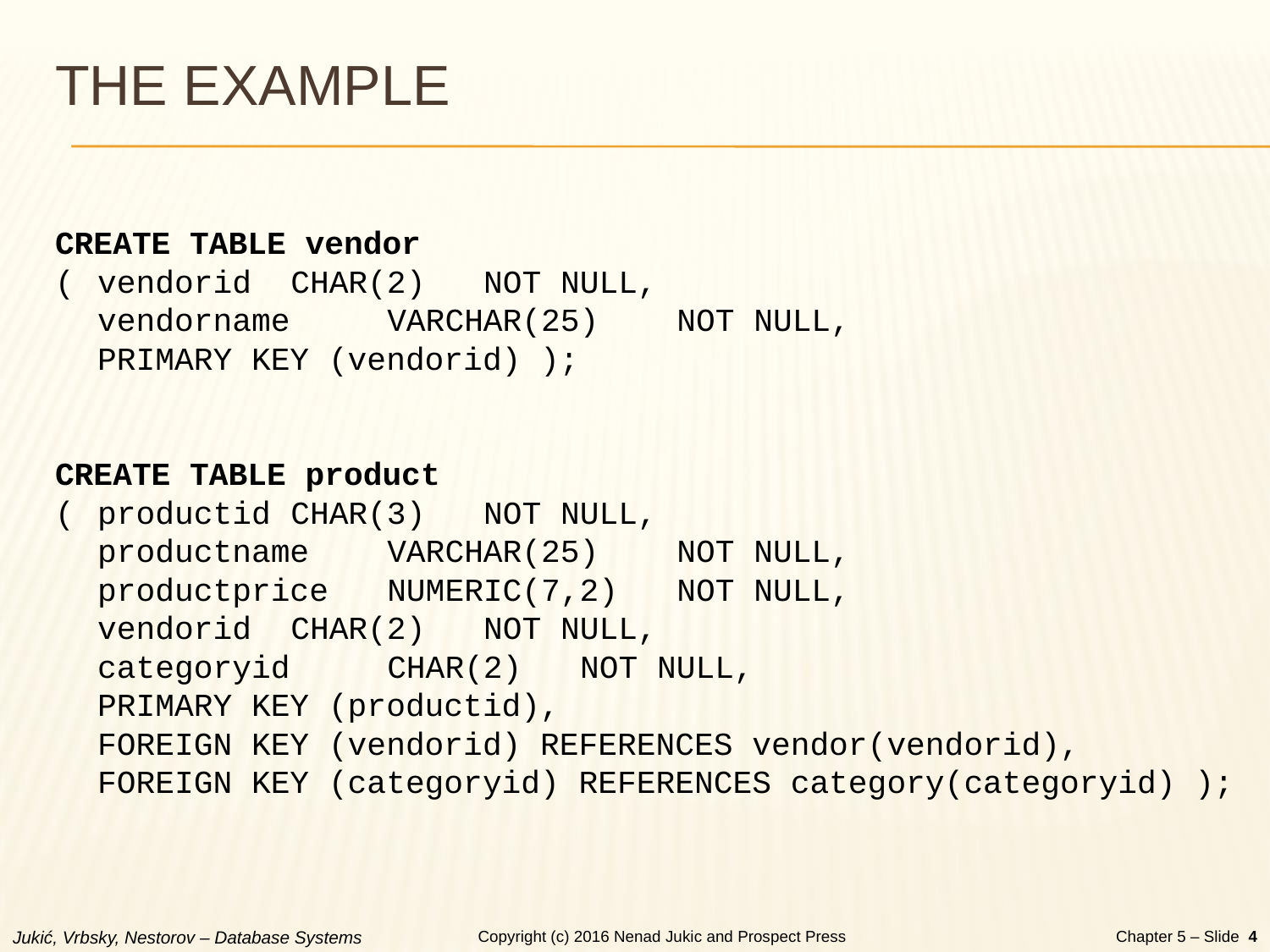

# The example
CREATE TABLE vendor
( 	vendorid 	CHAR(2) 		NOT NULL,
	vendorname 	VARCHAR(25) 	NOT NULL,
	PRIMARY KEY (vendorid) );

CREATE TABLE product
( 	productid 	CHAR(3) 		NOT NULL,
	productname 	VARCHAR(25) 	NOT NULL,
	productprice 	NUMERIC(7,2)	NOT NULL,
	vendorid 	CHAR(2) 		NOT NULL,
	categoryid 	CHAR(2) 		NOT NULL,
	PRIMARY KEY (productid),
	FOREIGN KEY (vendorid) REFERENCES vendor(vendorid),
	FOREIGN KEY (categoryid) REFERENCES category(categoryid) );

Jukić, Vrbsky, Nestorov – Database Systems
Chapter 5 – Slide  4